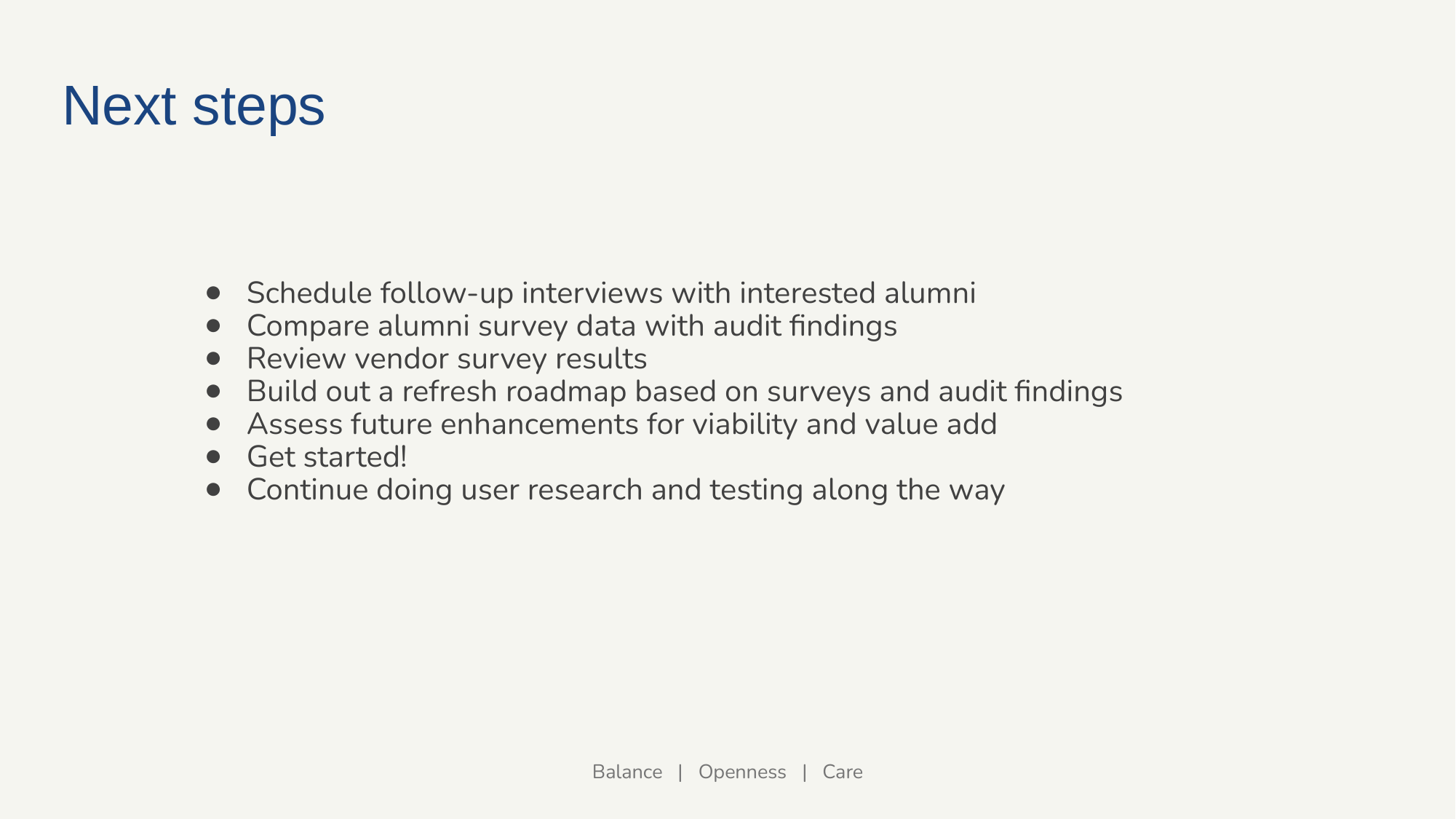

# Next steps
Schedule follow-up interviews with interested alumni
Compare alumni survey data with audit findings
Review vendor survey results
Build out a refresh roadmap based on surveys and audit findings
Assess future enhancements for viability and value add
Get started!
Continue doing user research and testing along the way